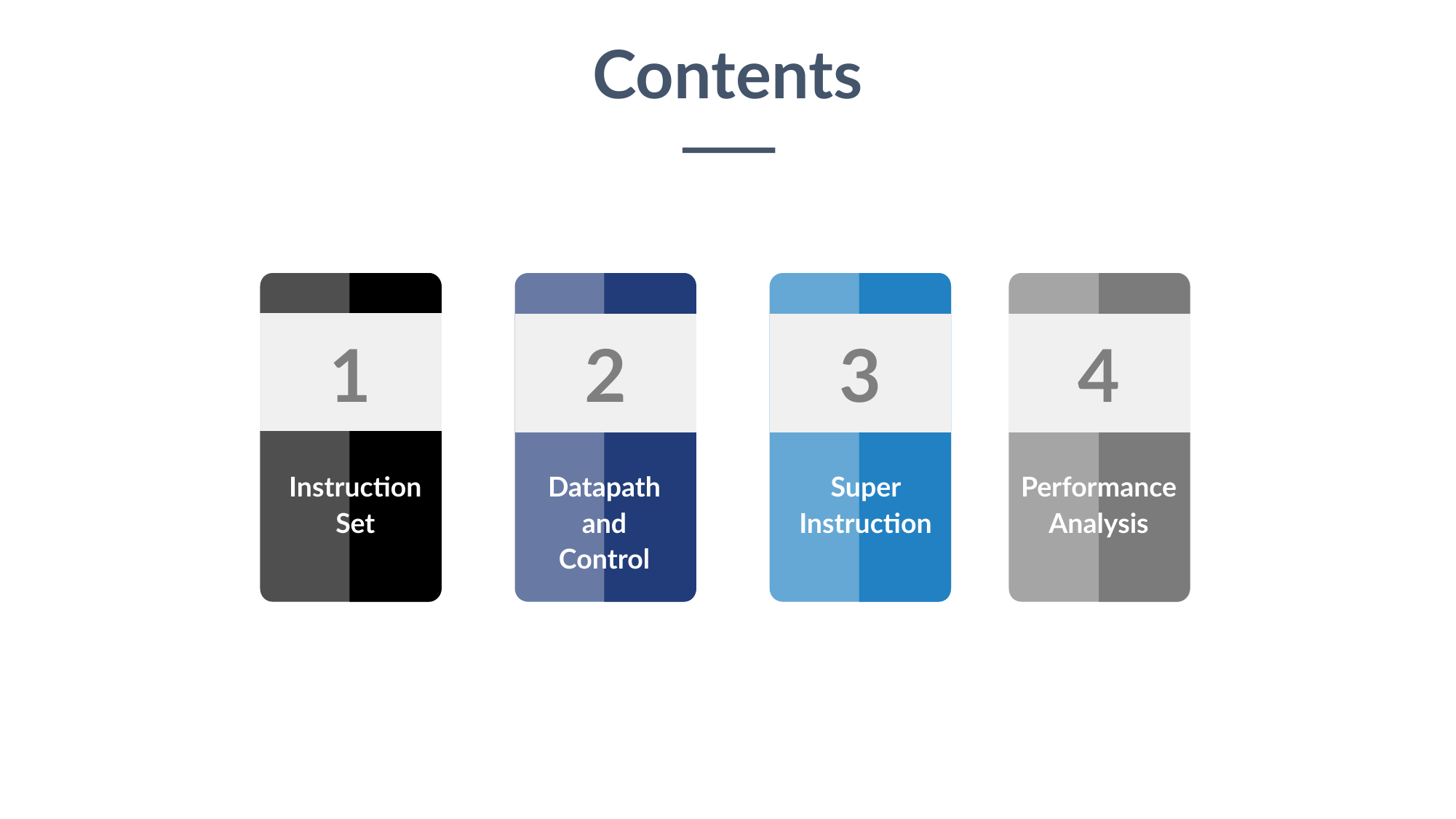

Contents

1
2
3
4
Datapath and Control
Instruction Set
Super Instruction
Performance Analysis